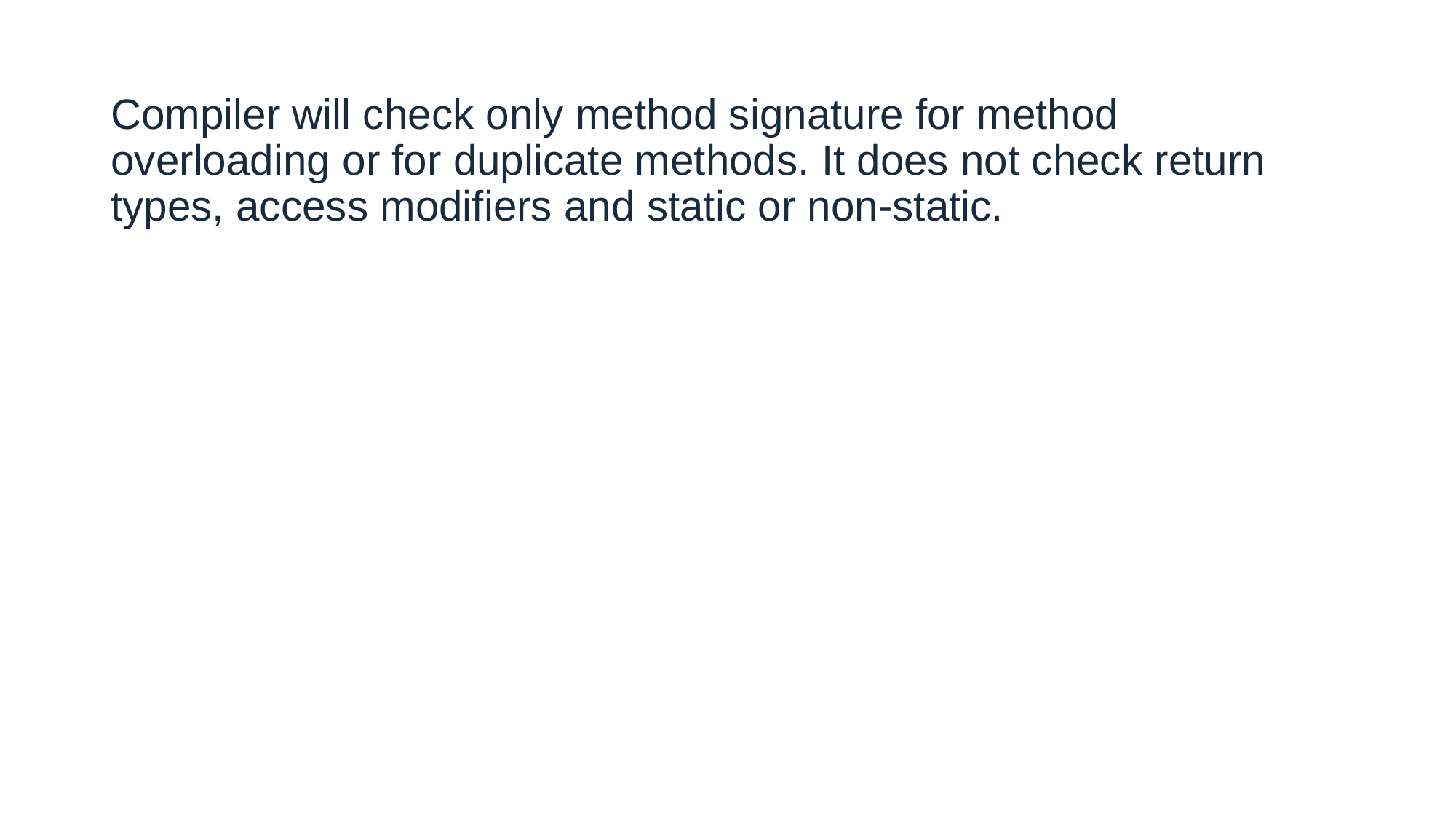

Compiler will check only method signature for method overloading or for duplicate methods. It does not check return types, access modifiers and static or non-static.